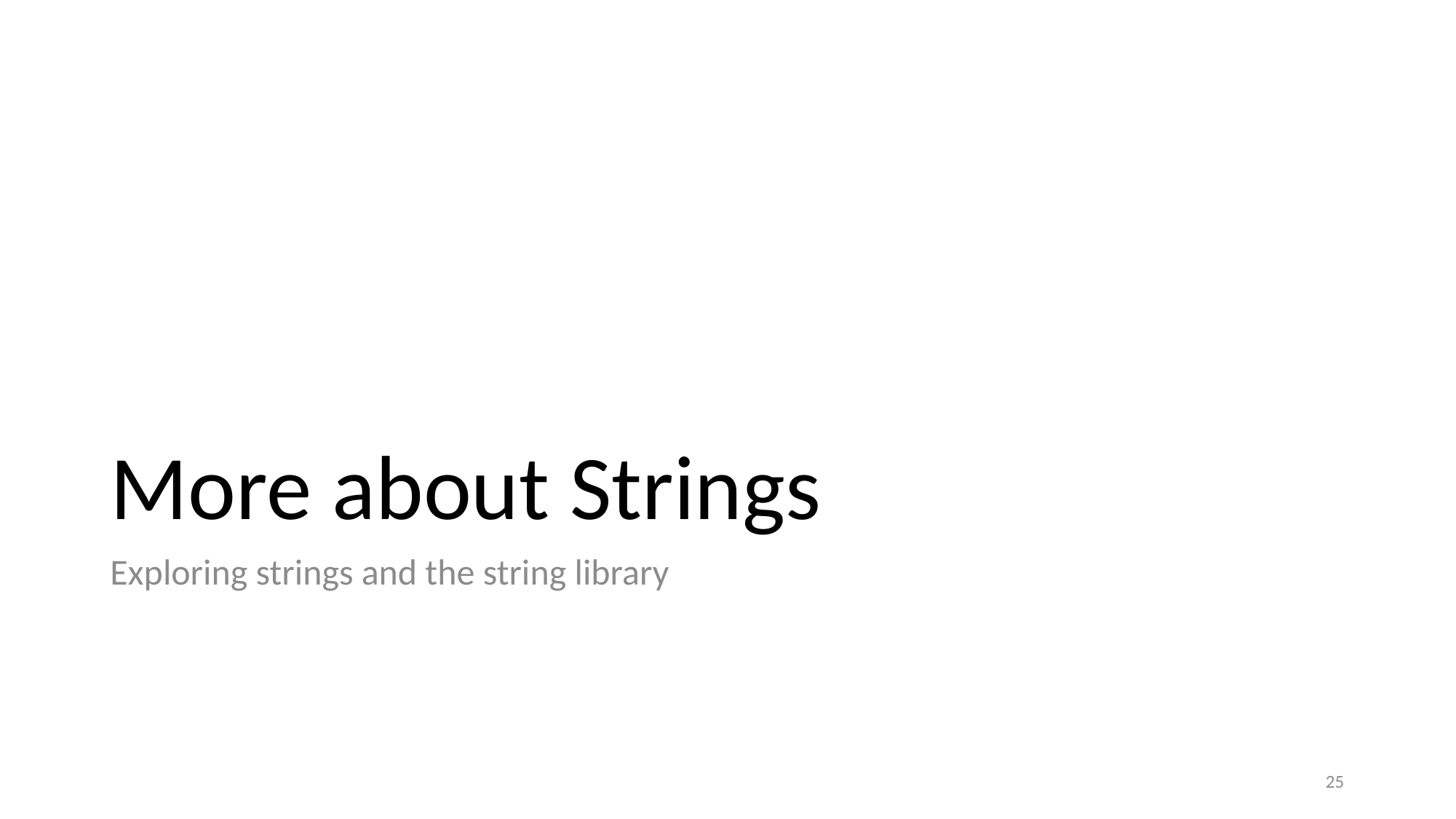

# More about Strings
Exploring strings and the string library
25